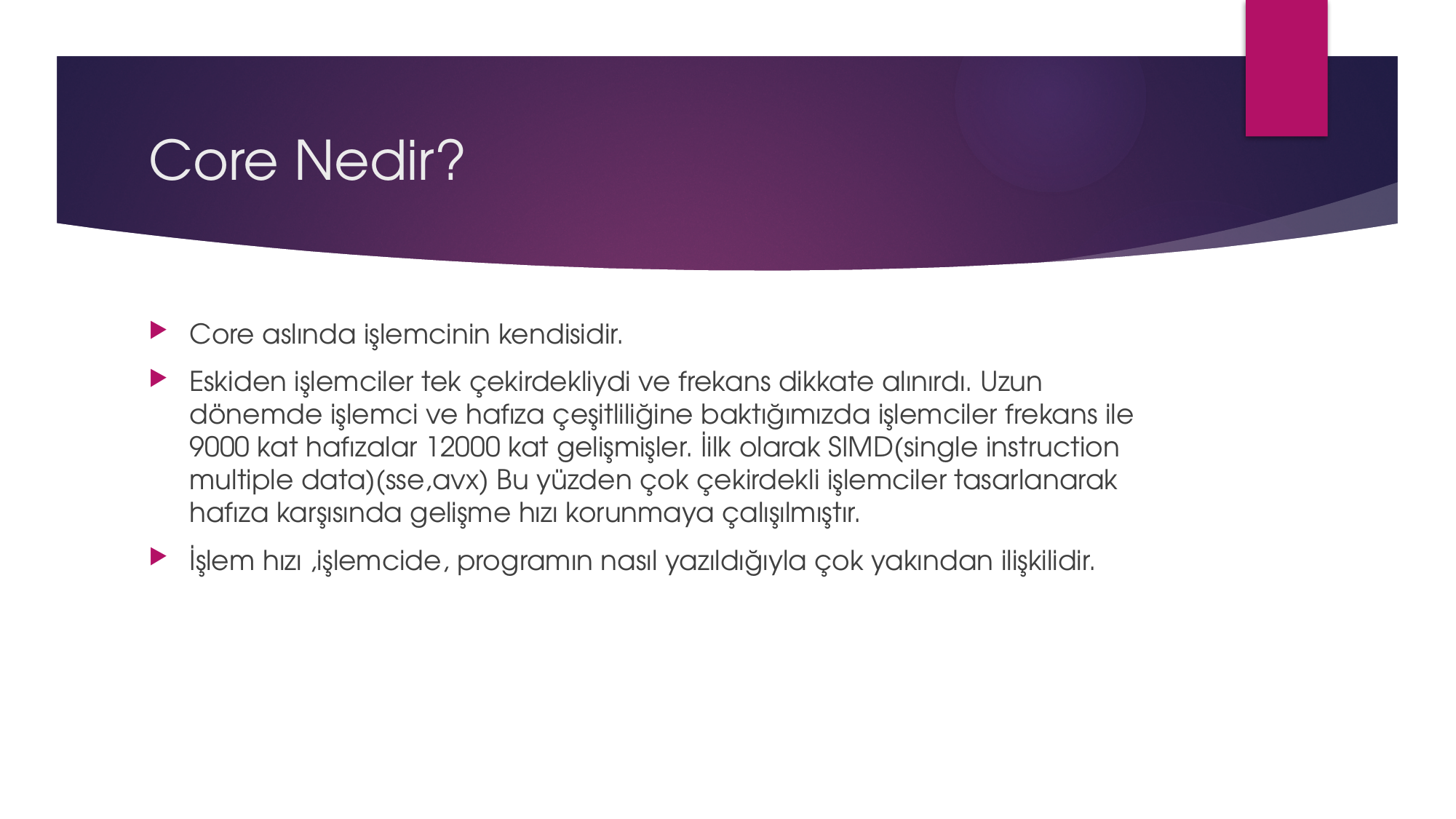

# Core Nedir?
Core aslında işlemcinin kendisidir.
Eskiden işlemciler tek çekirdekliydi ve frekans dikkate alınırdı. Uzun dönemde işlemci ve hafıza çeşitliliğine baktığımızda işlemciler frekans ile 9000 kat hafızalar 12000 kat gelişmişler. İilk olarak SIMD(single instruction multiple data)(sse,avx) Bu yüzden çok çekirdekli işlemciler tasarlanarak hafıza karşısında gelişme hızı korunmaya çalışılmıştır.
İşlem hızı ,işlemcide, programın nasıl yazıldığıyla çok yakından ilişkilidir.